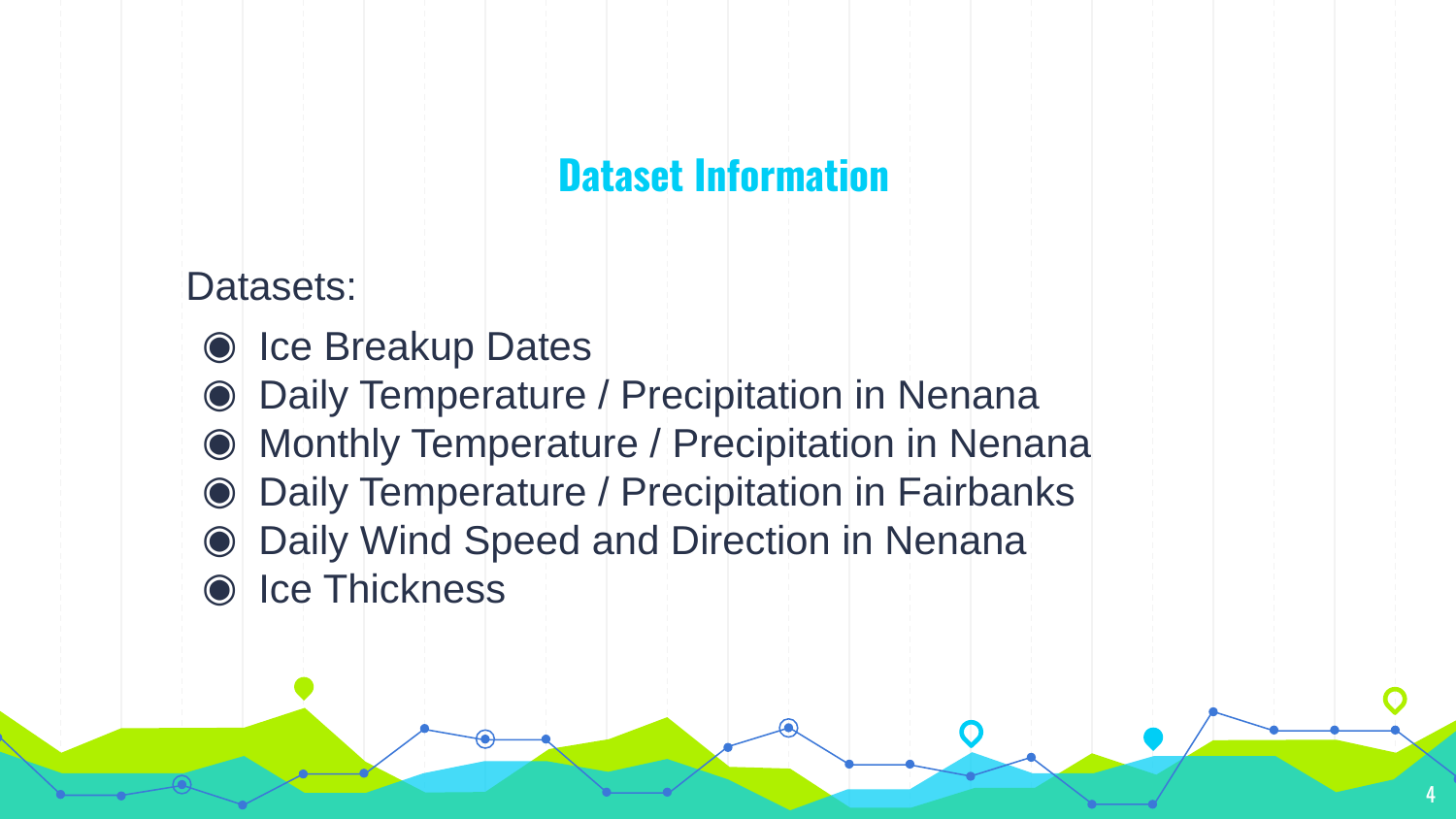

# Dataset Information
Datasets:
Ice Breakup Dates
Daily Temperature / Precipitation in Nenana
Monthly Temperature / Precipitation in Nenana
Daily Temperature / Precipitation in Fairbanks
Daily Wind Speed and Direction in Nenana
Ice Thickness
4